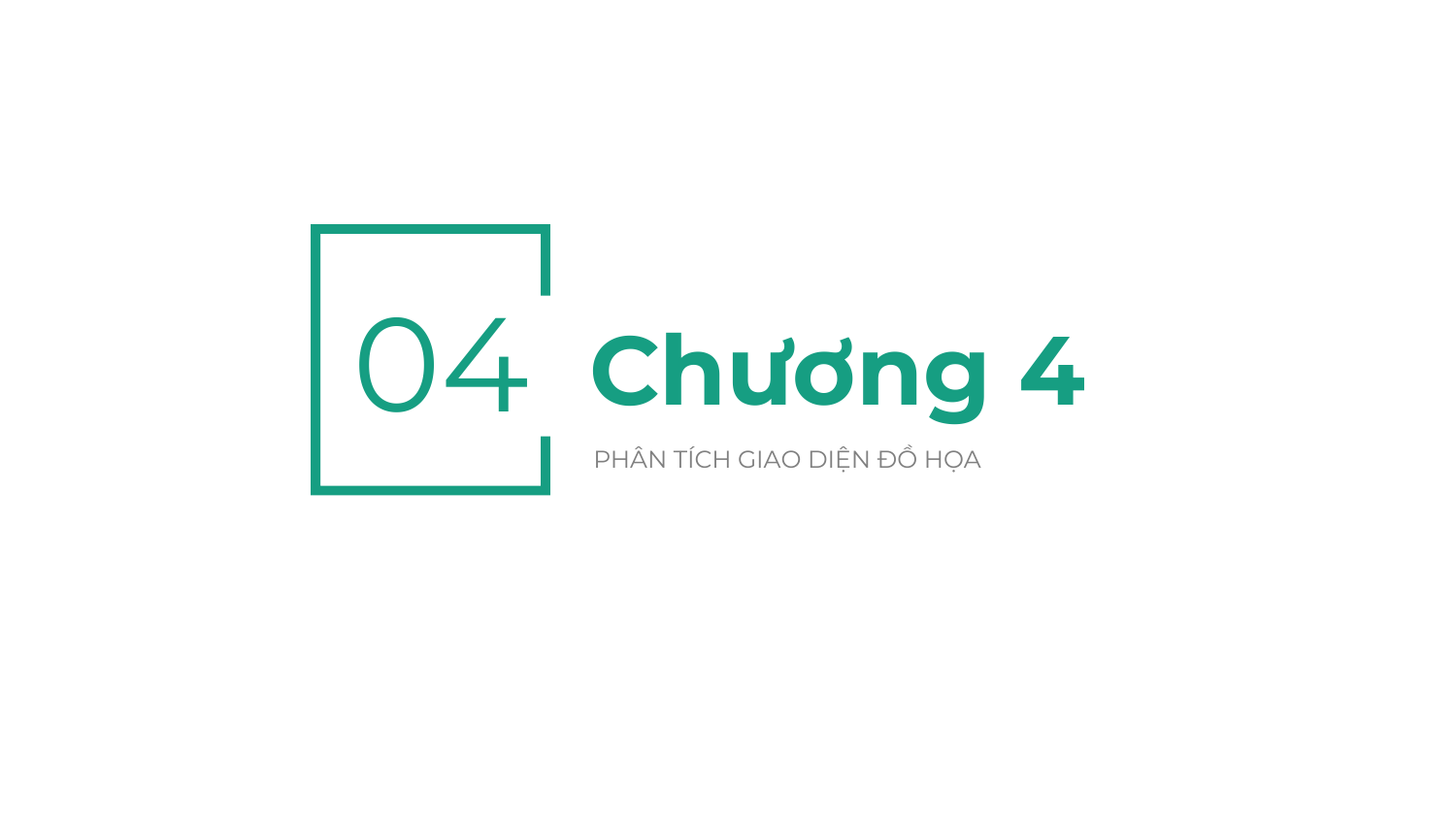

04
Chương 4
PHÂN TÍCH GIAO DIỆN ĐỒ HỌA